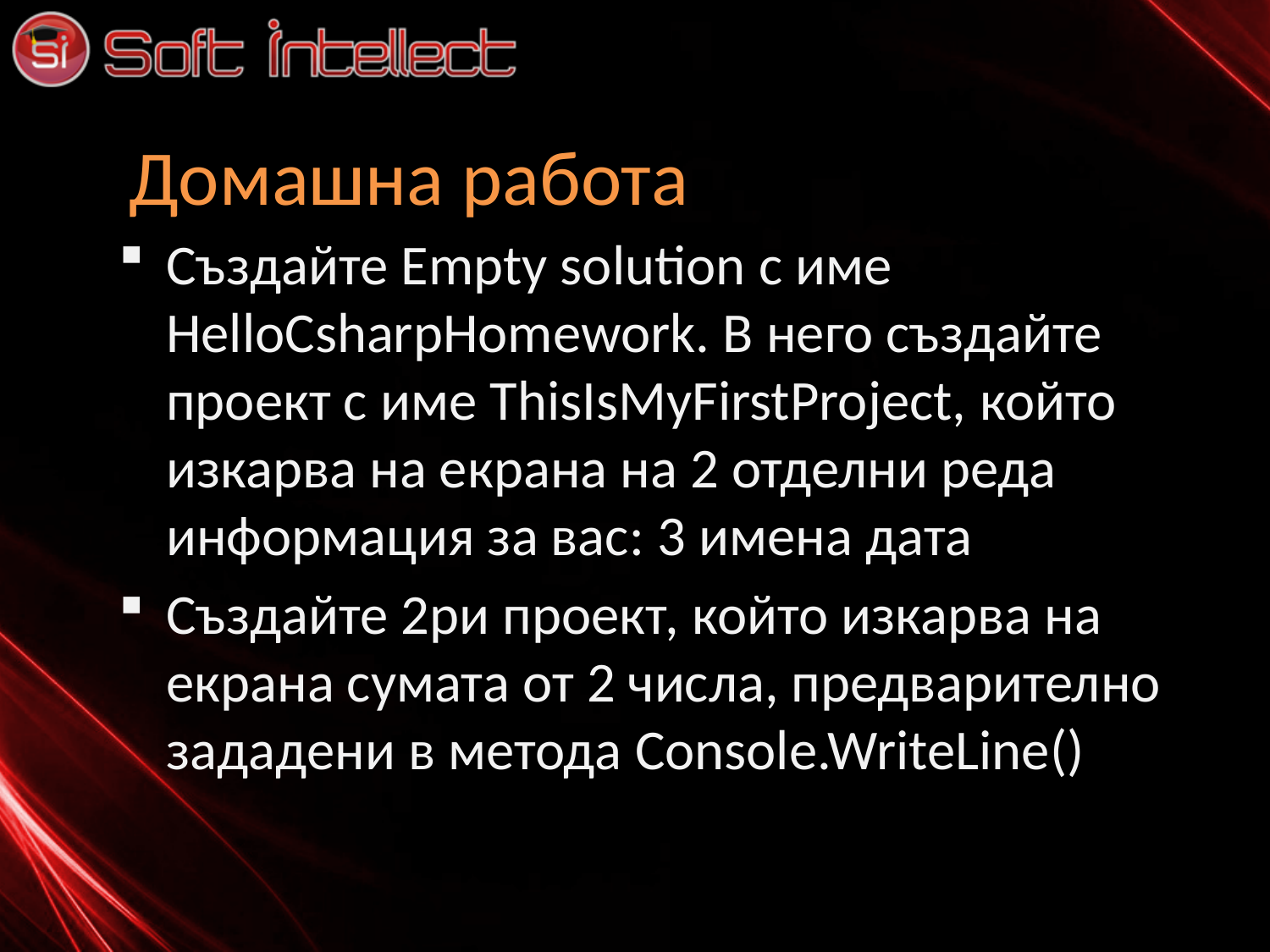

# Домашна работа
Създайте Empty solution с име HelloCsharpHomework. В него създайте проект с име ThisIsMyFirstProject, който изкарва на екрана на 2 отделни реда информация за вас: 3 имена дата
Създайте 2ри проект, който изкарва на екрана сумата от 2 числа, предварително зададени в метода Console.WriteLine()